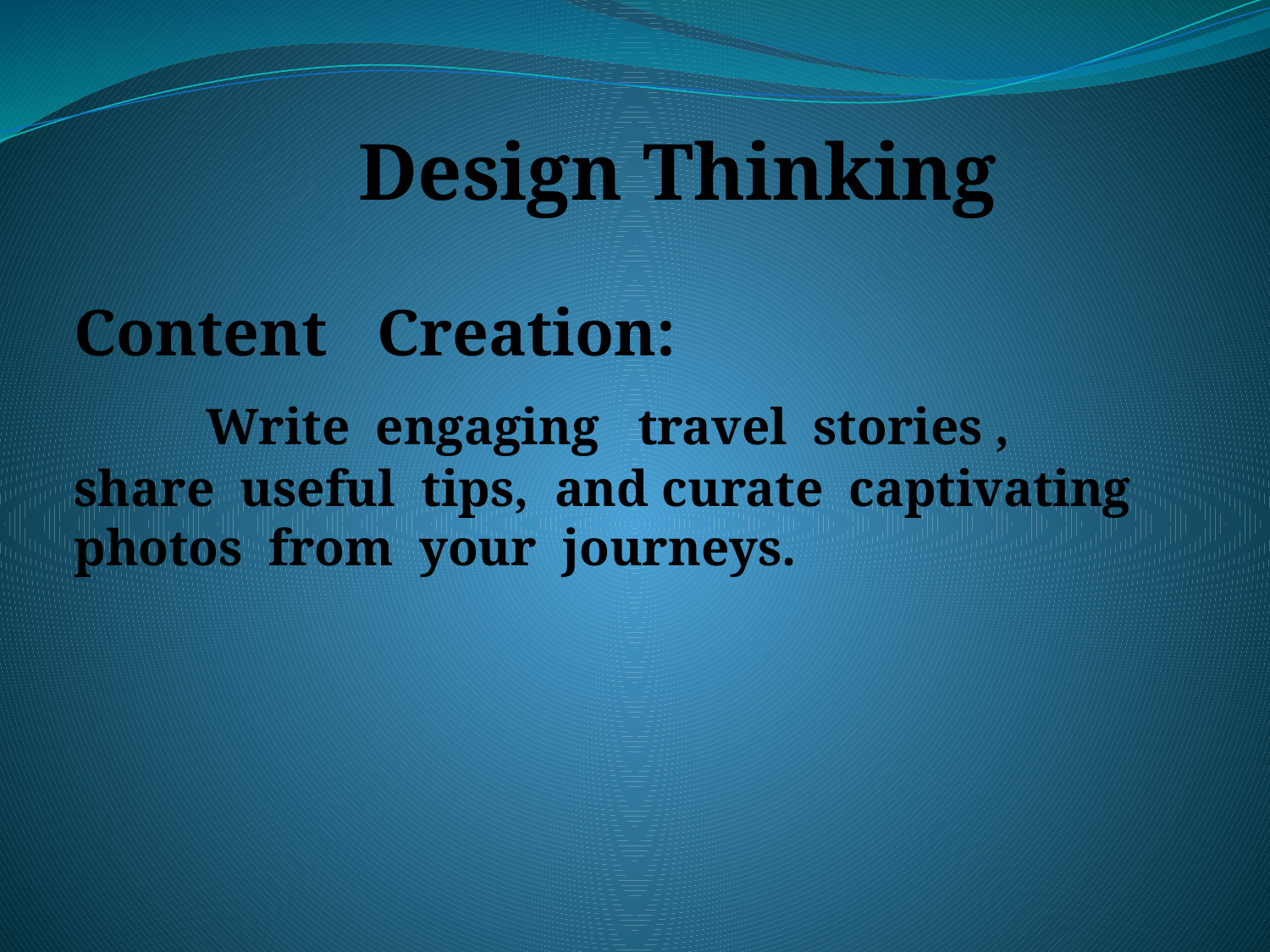

Design Thinking

Content   Creation:
        Write  engaging   travel  stories ,  share  useful  tips,  and curate  captivating  photos  from  your  journeys.